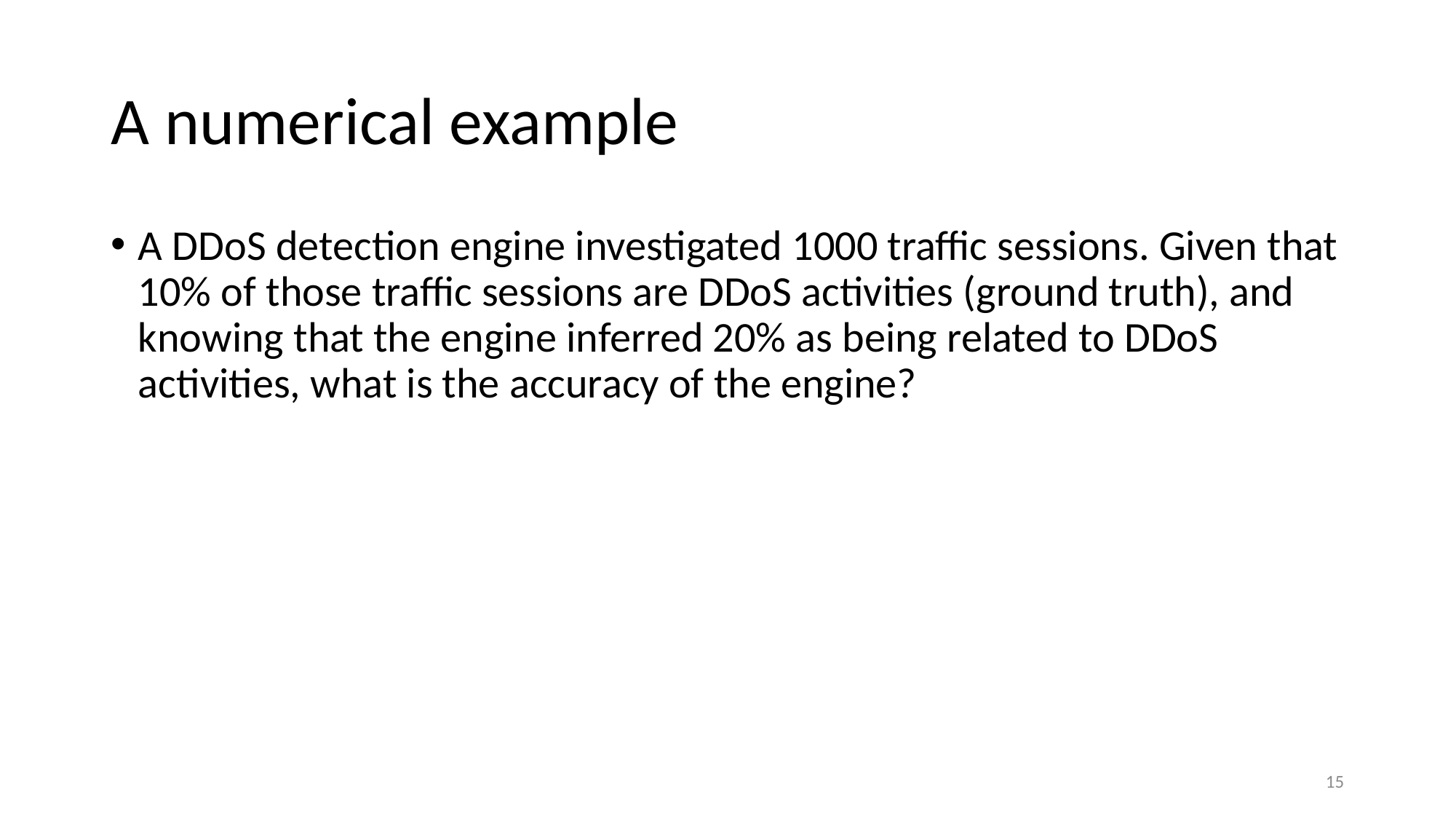

# A numerical example
A DDoS detection engine investigated 1000 traffic sessions. Given that 10% of those traffic sessions are DDoS activities (ground truth), and knowing that the engine inferred 20% as being related to DDoS activities, what is the accuracy of the engine?
15